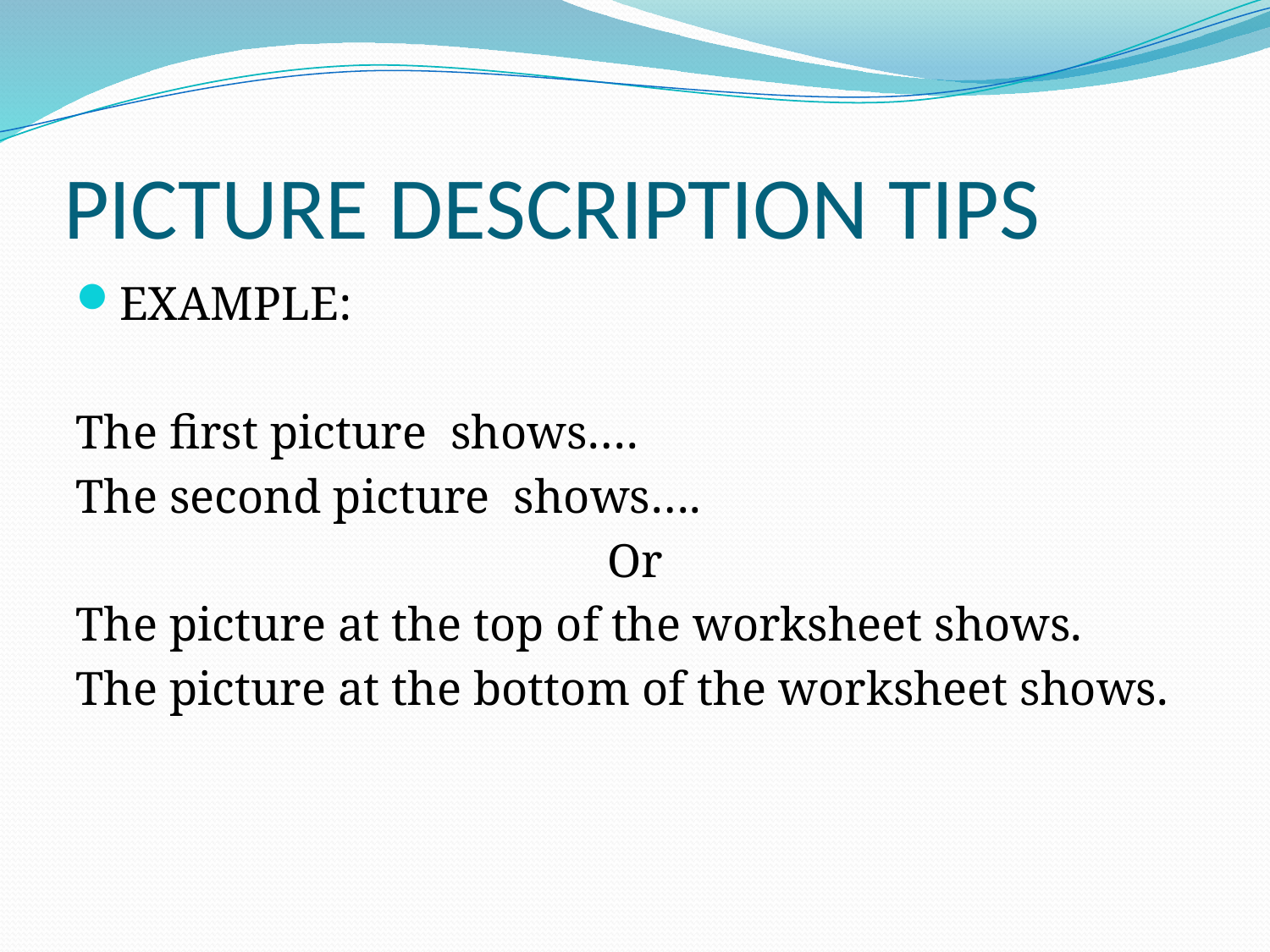

# PICTURE DESCRIPTION TIPS
EXAMPLE:

The first picture  shows….
The second picture  shows….
Or
The picture at the top of the worksheet shows.
The picture at the bottom of the worksheet shows.